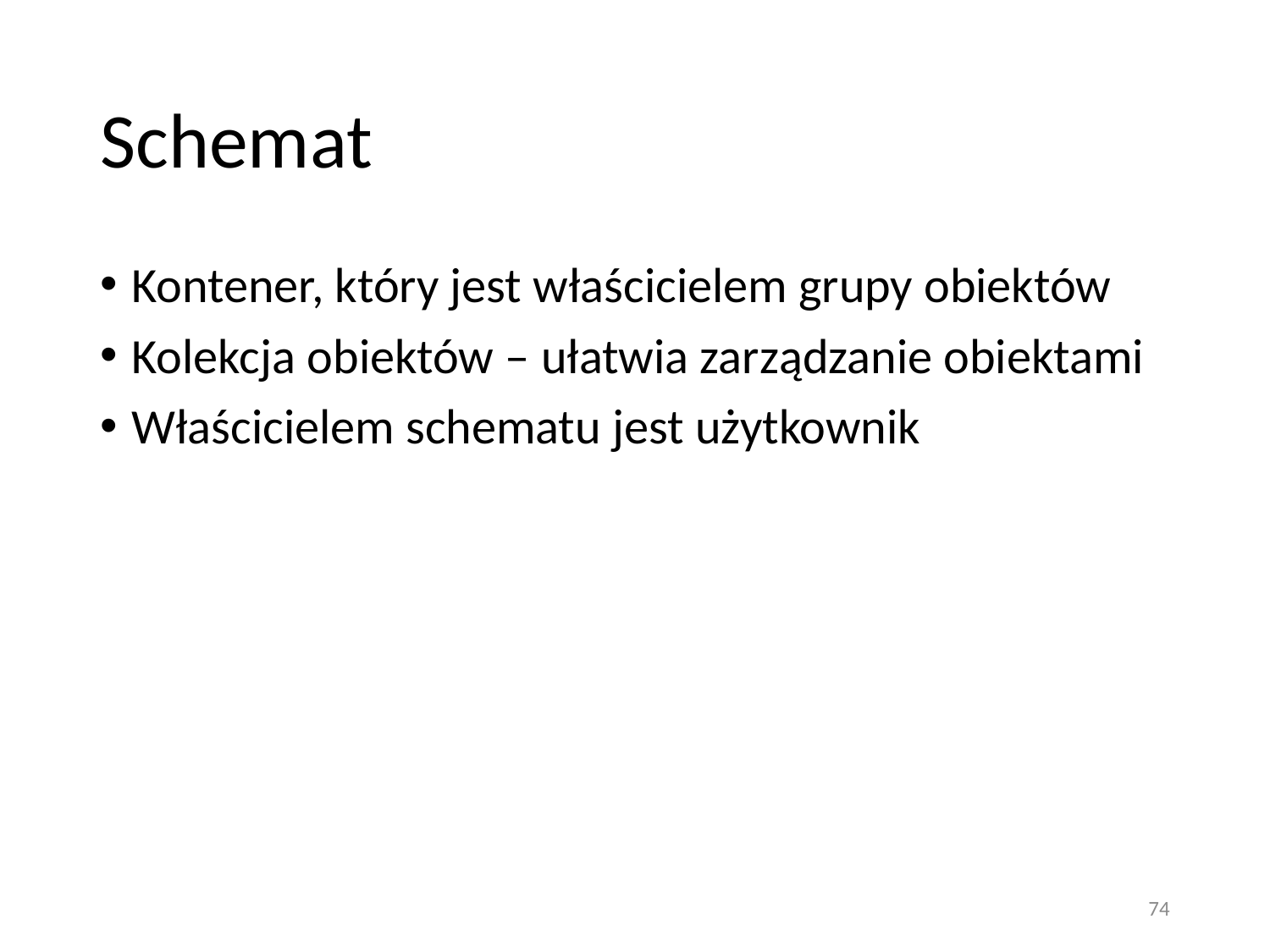

# Schemat
Kontener, który jest właścicielem grupy obiektów
Kolekcja obiektów – ułatwia zarządzanie obiektami
Właścicielem schematu jest użytkownik
74